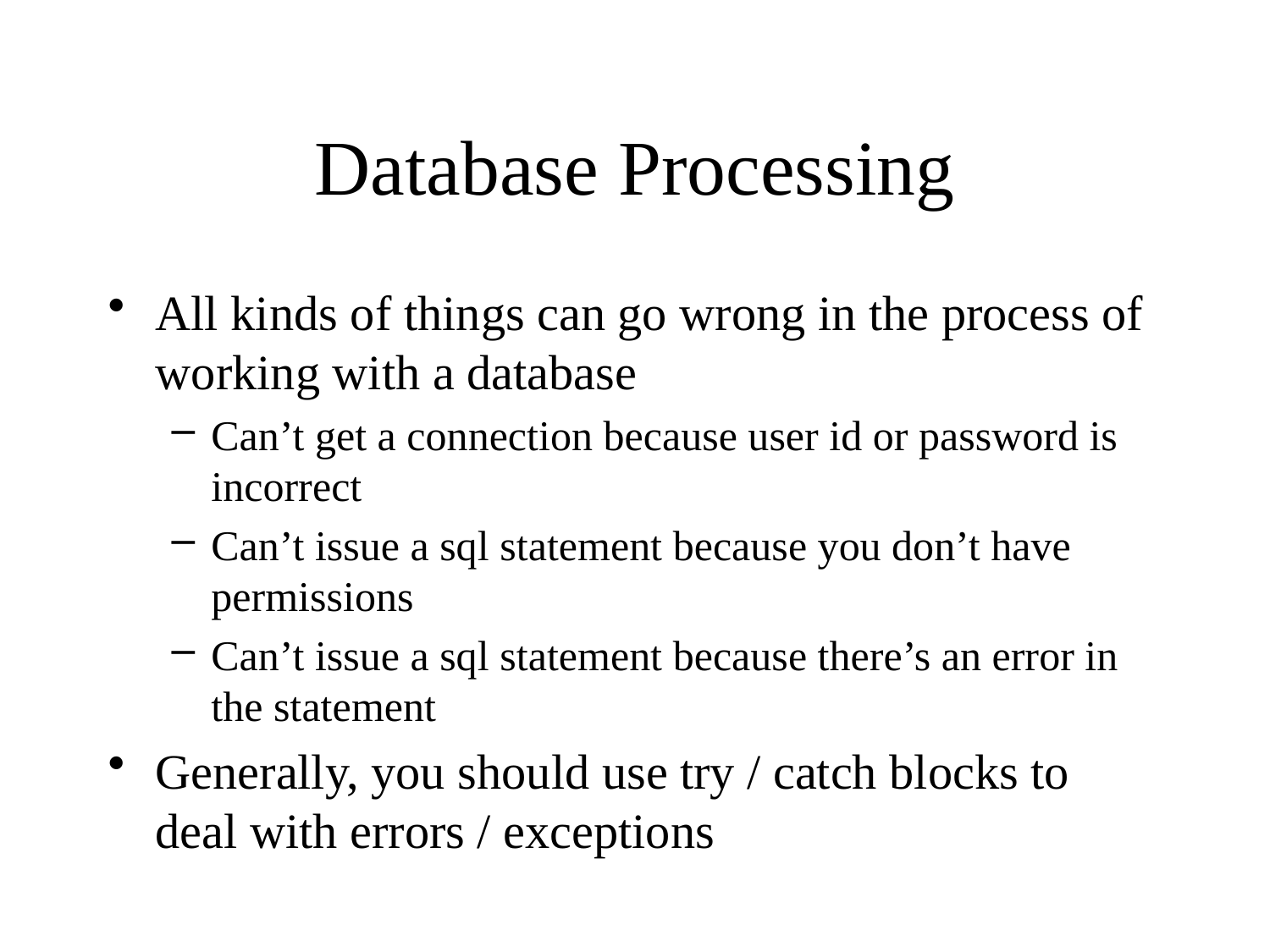

# Database Processing
All kinds of things can go wrong in the process of working with a database
Can’t get a connection because user id or password is incorrect
Can’t issue a sql statement because you don’t have permissions
Can’t issue a sql statement because there’s an error in the statement
Generally, you should use try / catch blocks to deal with errors / exceptions